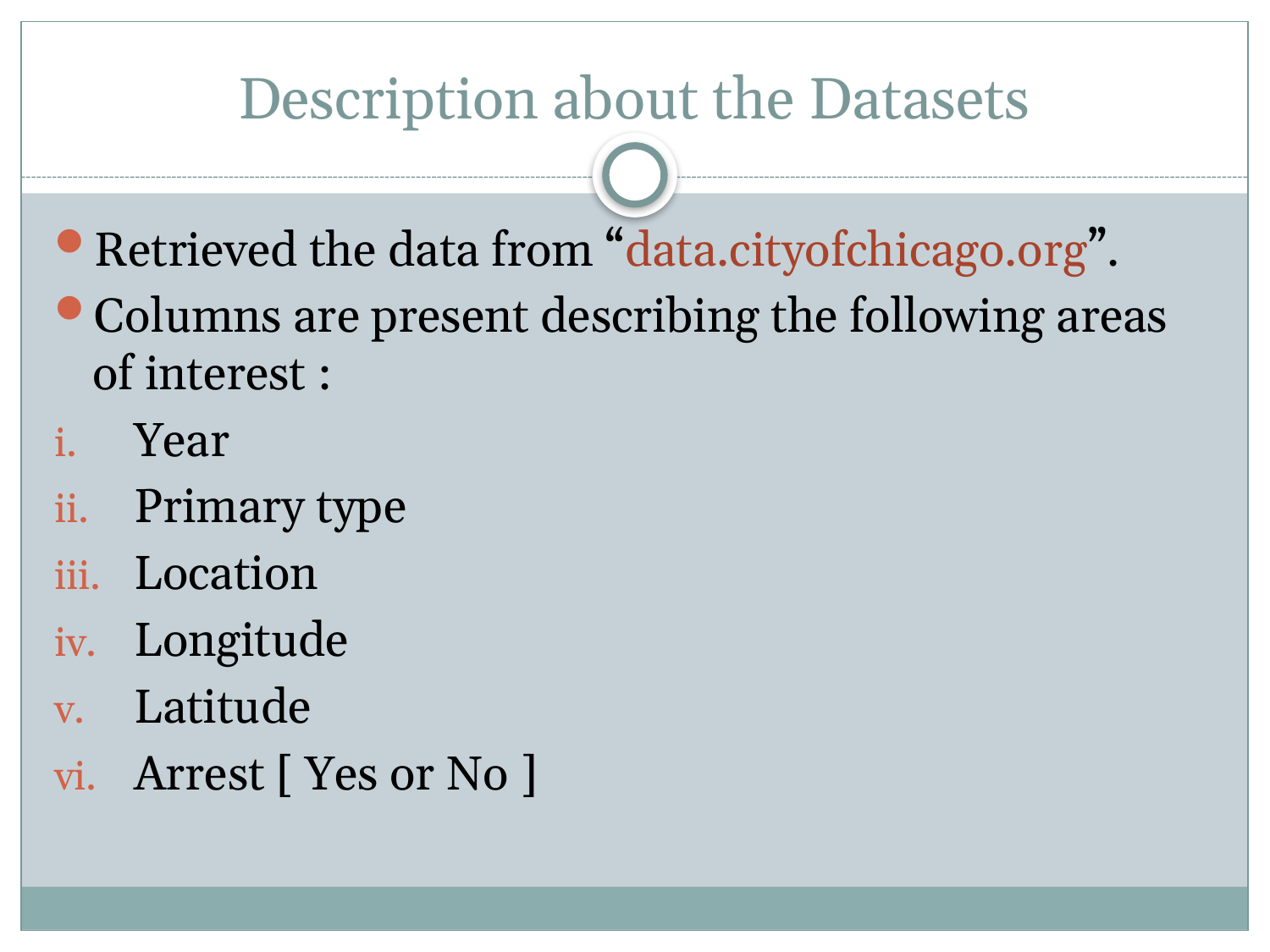

# Description about the Datasets
Retrieved the data from “data.cityofchicago.org”.
Columns are present describing the following areas of interest :
Year
Primary type
Location
Longitude
Latitude
Arrest [ Yes or No ]